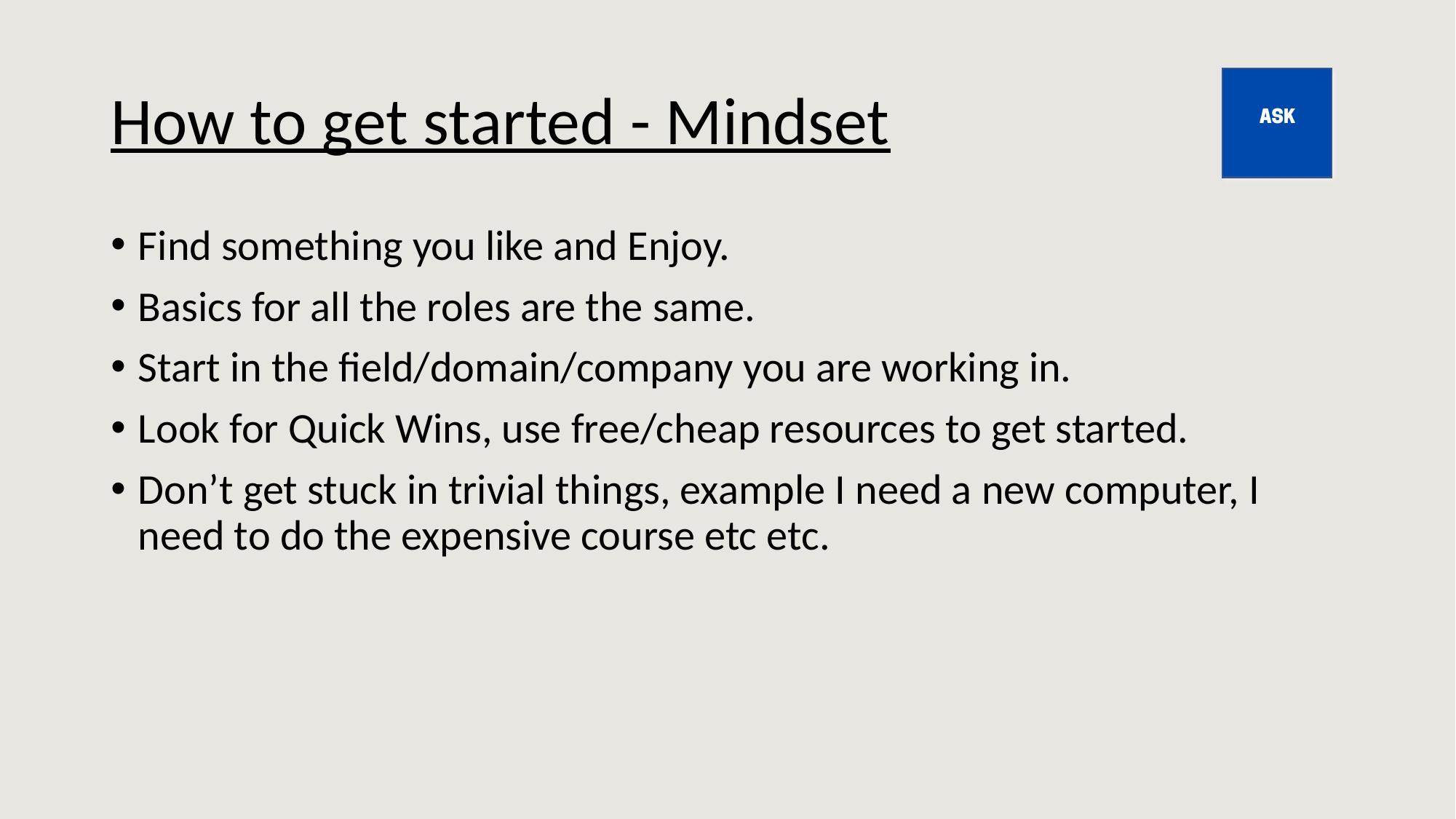

# How to get started - Mindset
Find something you like and Enjoy.
Basics for all the roles are the same.
Start in the field/domain/company you are working in.
Look for Quick Wins, use free/cheap resources to get started.
Don’t get stuck in trivial things, example I need a new computer, I need to do the expensive course etc etc.